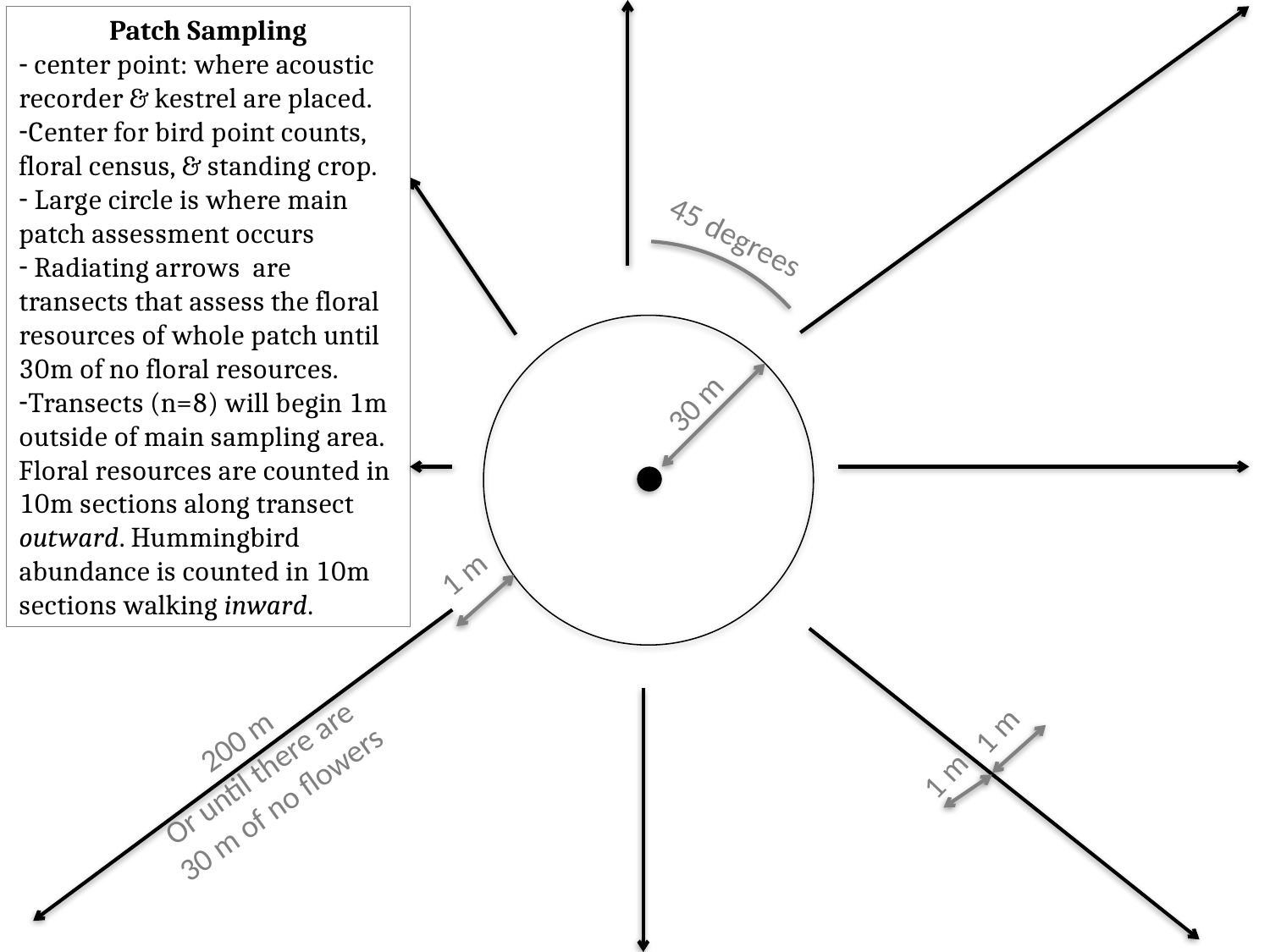

Patch Sampling
 center point: where acoustic recorder & kestrel are placed.
Center for bird point counts, floral census, & standing crop.
 Large circle is where main patch assessment occurs
 Radiating arrows  are transects that assess the floral resources of whole patch until 30m of no floral resources.
Transects (n=8) will begin 1m outside of main sampling area. Floral resources are counted in 10m sections along transect outward. Hummingbird abundance is counted in 10m sections walking inward.
45 degrees

30 m

1 m
1 m
200 m
Or until there are
30 m of no flowers

1 m